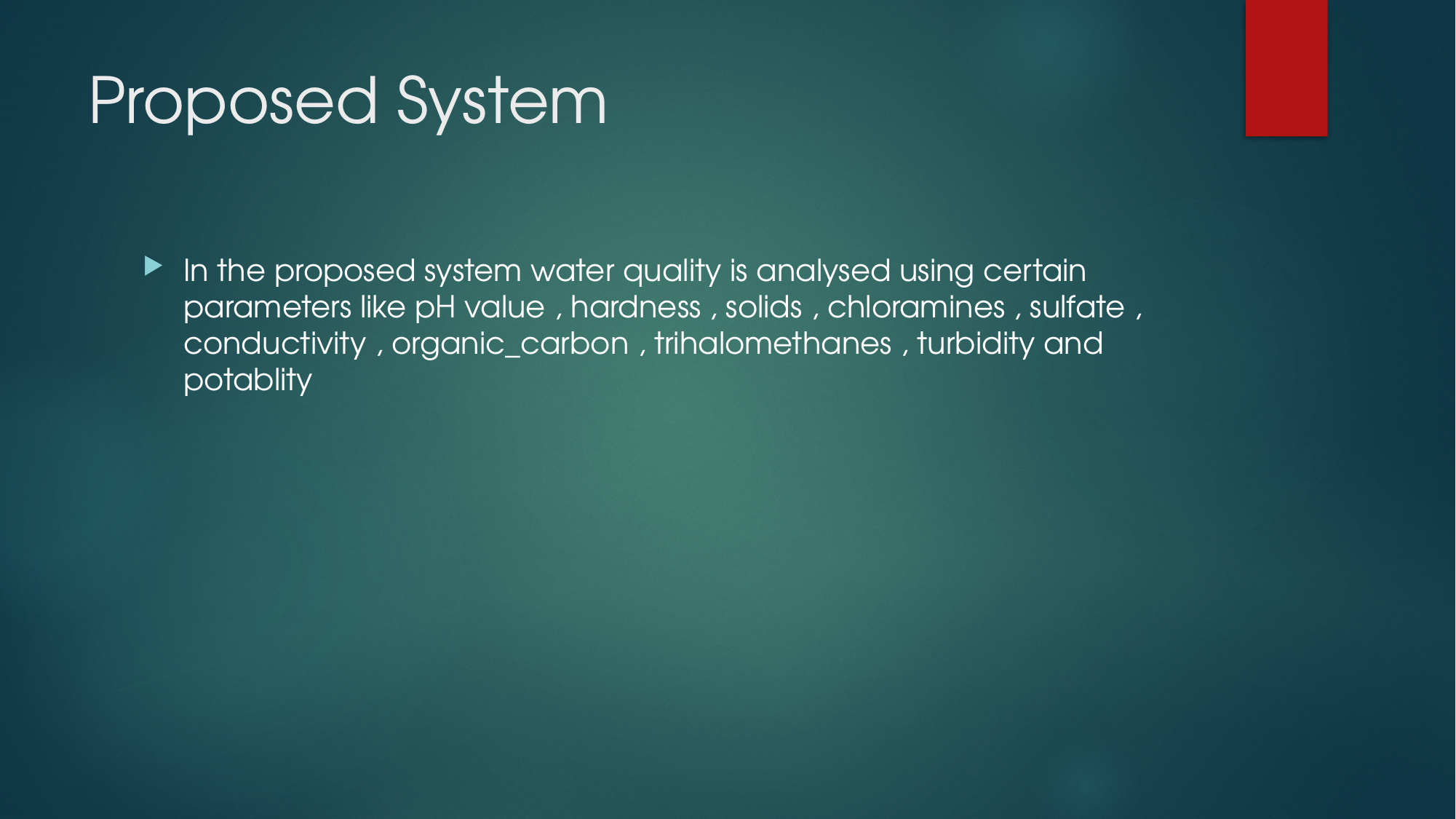

# Proposed System
In the proposed system water quality is analysed using certain parameters like pH value , hardness , solids , chloramines , sulfate , conductivity , organic_carbon , trihalomethanes , turbidity and potablity